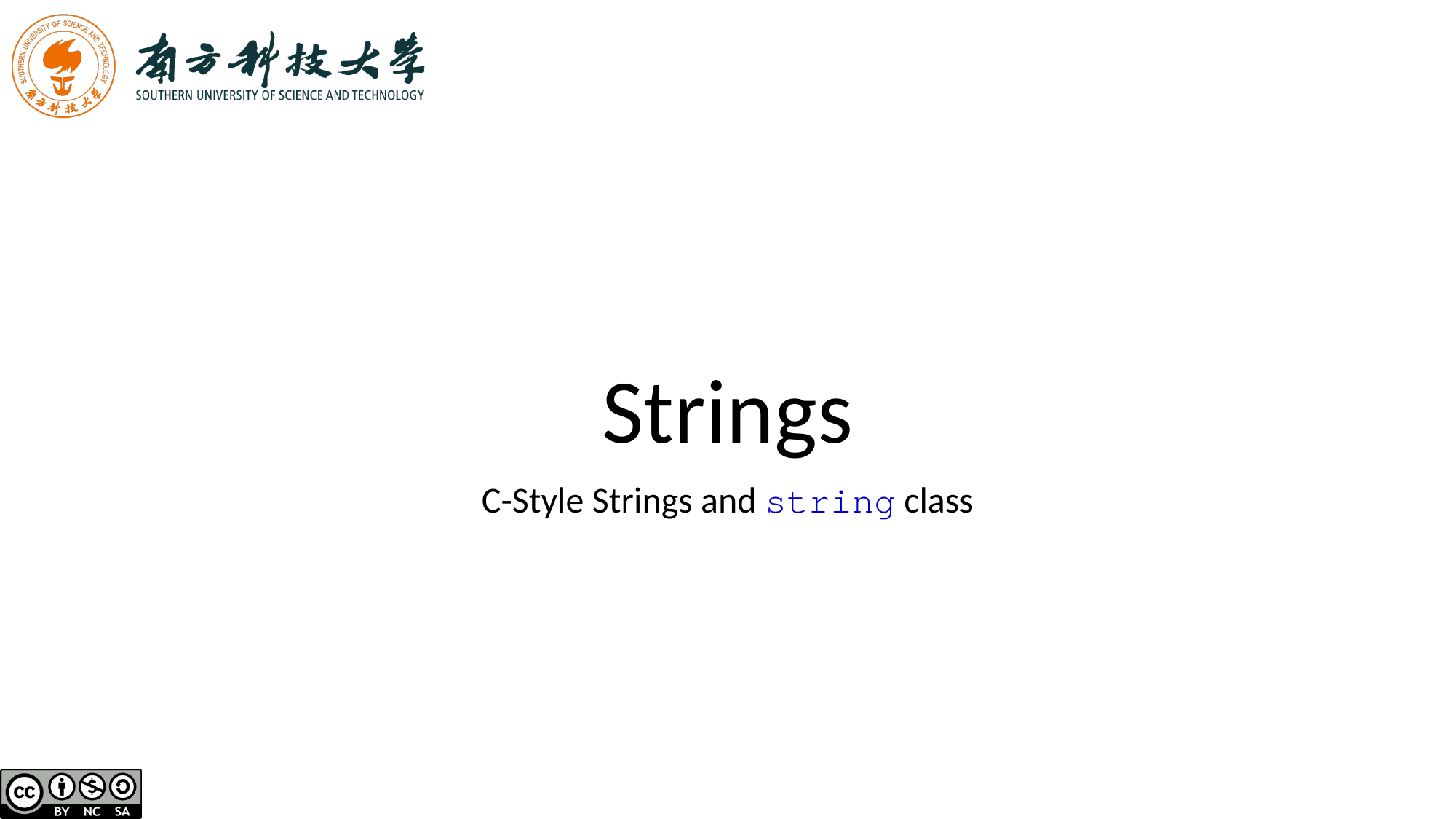

# Strings
C-Style Strings and string class